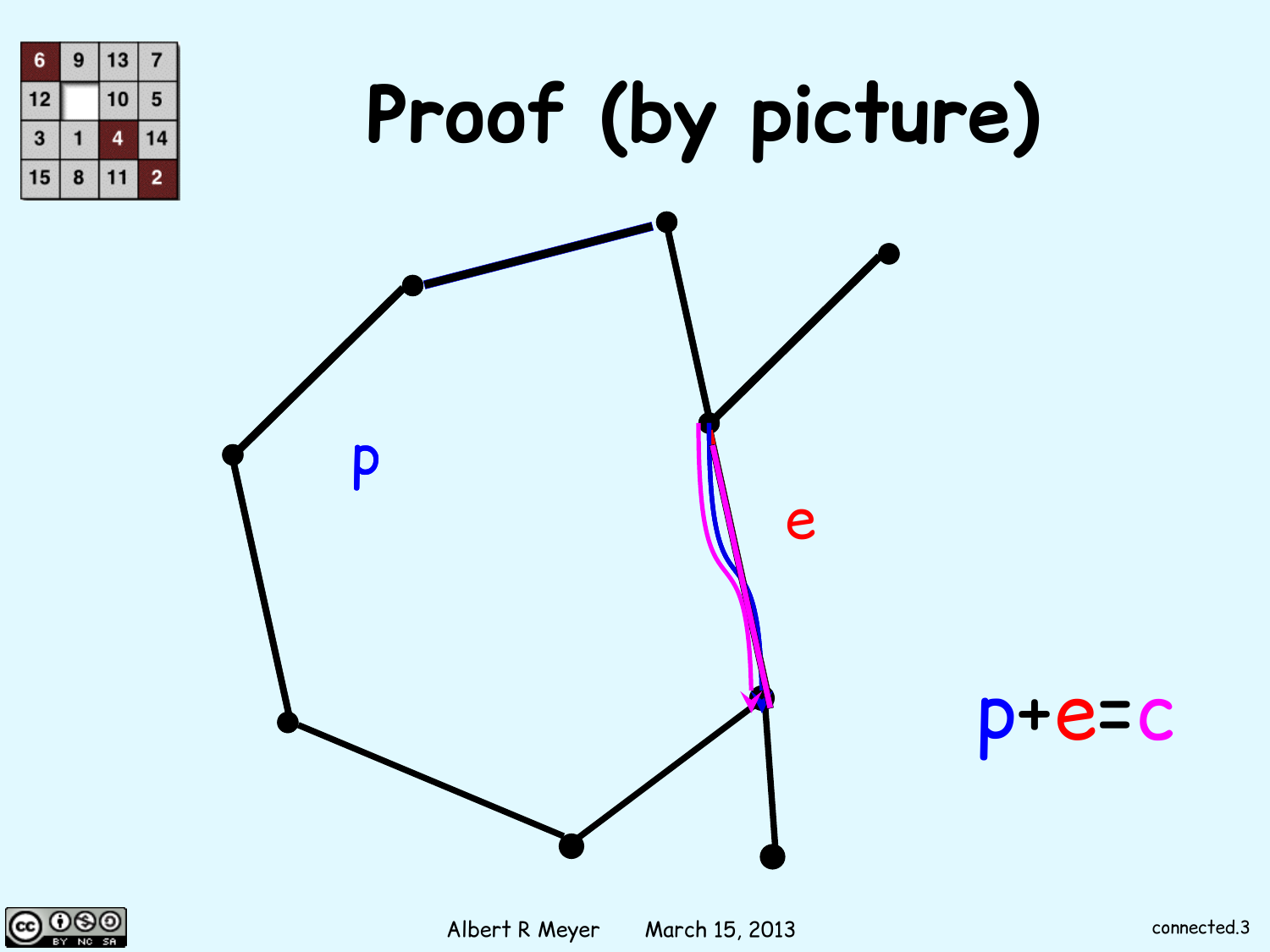

# Proof (by picture)

p
p

e

p+e=c

connected.3